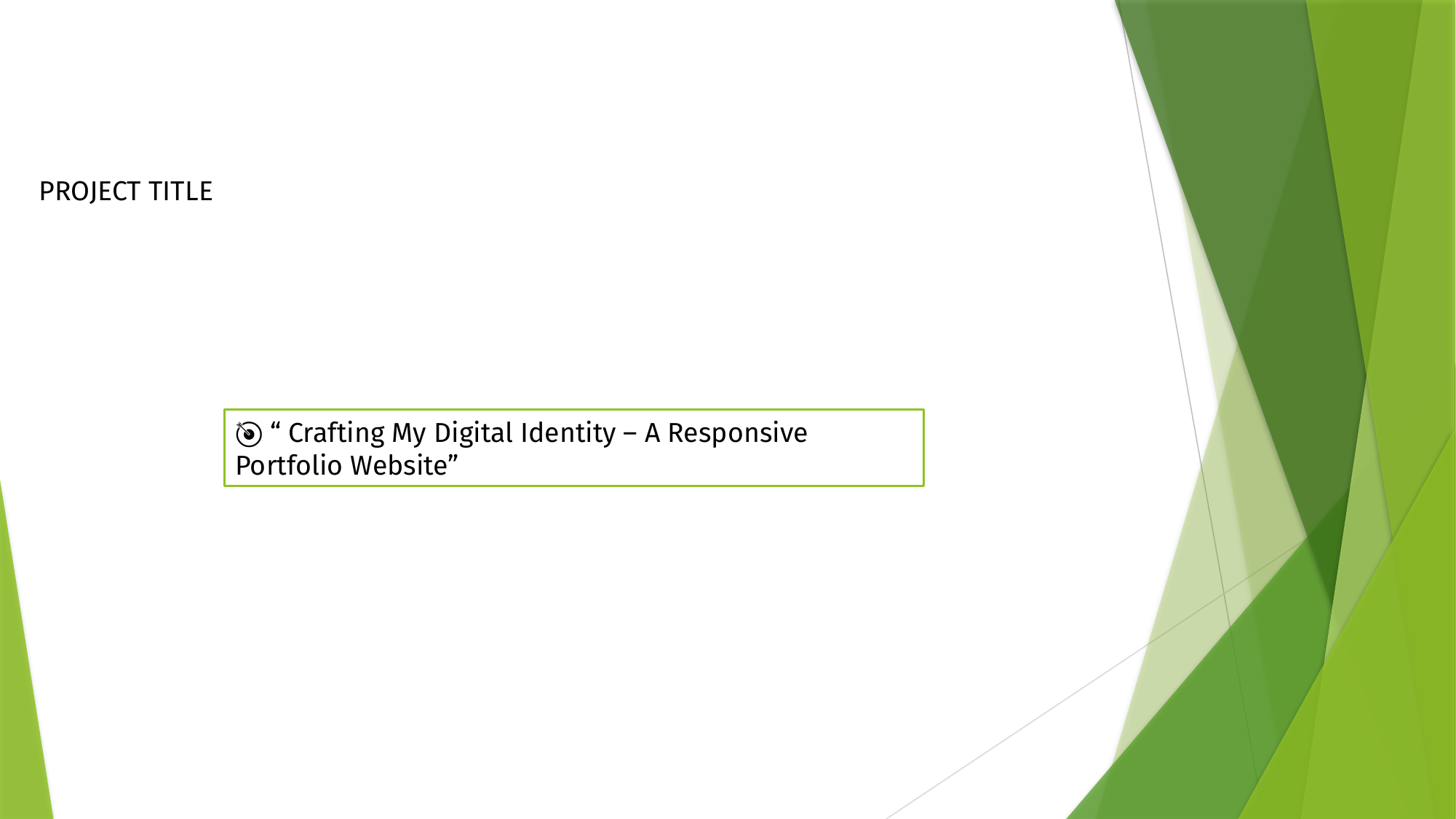

# PROJECT TITLE
🎯 “ Crafting My Digital Identity – A Responsive Portfolio Website”